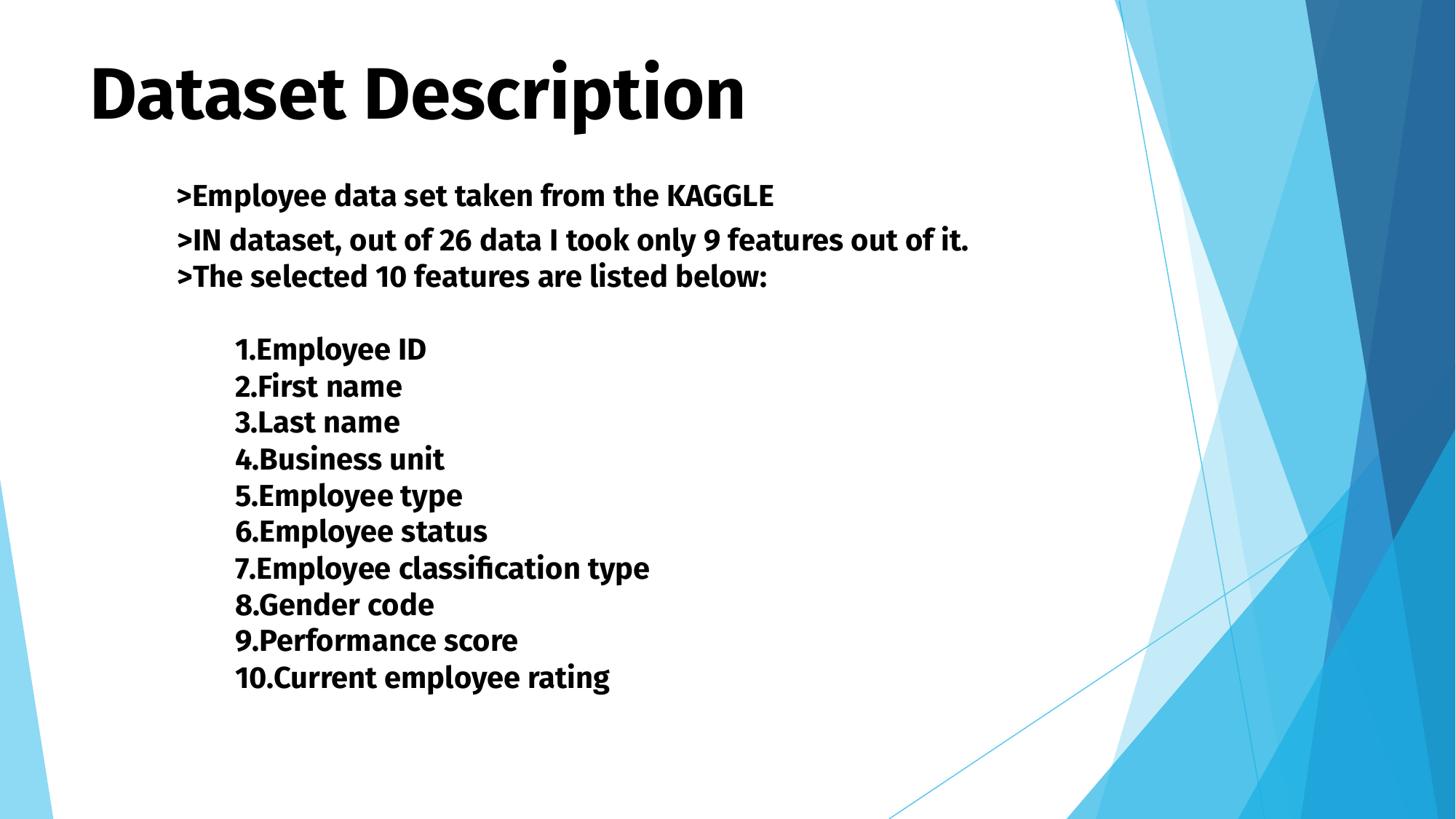

# Dataset Description >Employee data set taken from the KAGGLE >IN dataset, out of 26 data I took only 9 features out of it. >The selected 10 features are listed below: 1.Employee ID 2.First name 3.Last name 4.Business unit 5.Employee type 6.Employee status 7.Employee classification type 8.Gender code 9.Performance score 10.Current employee rating